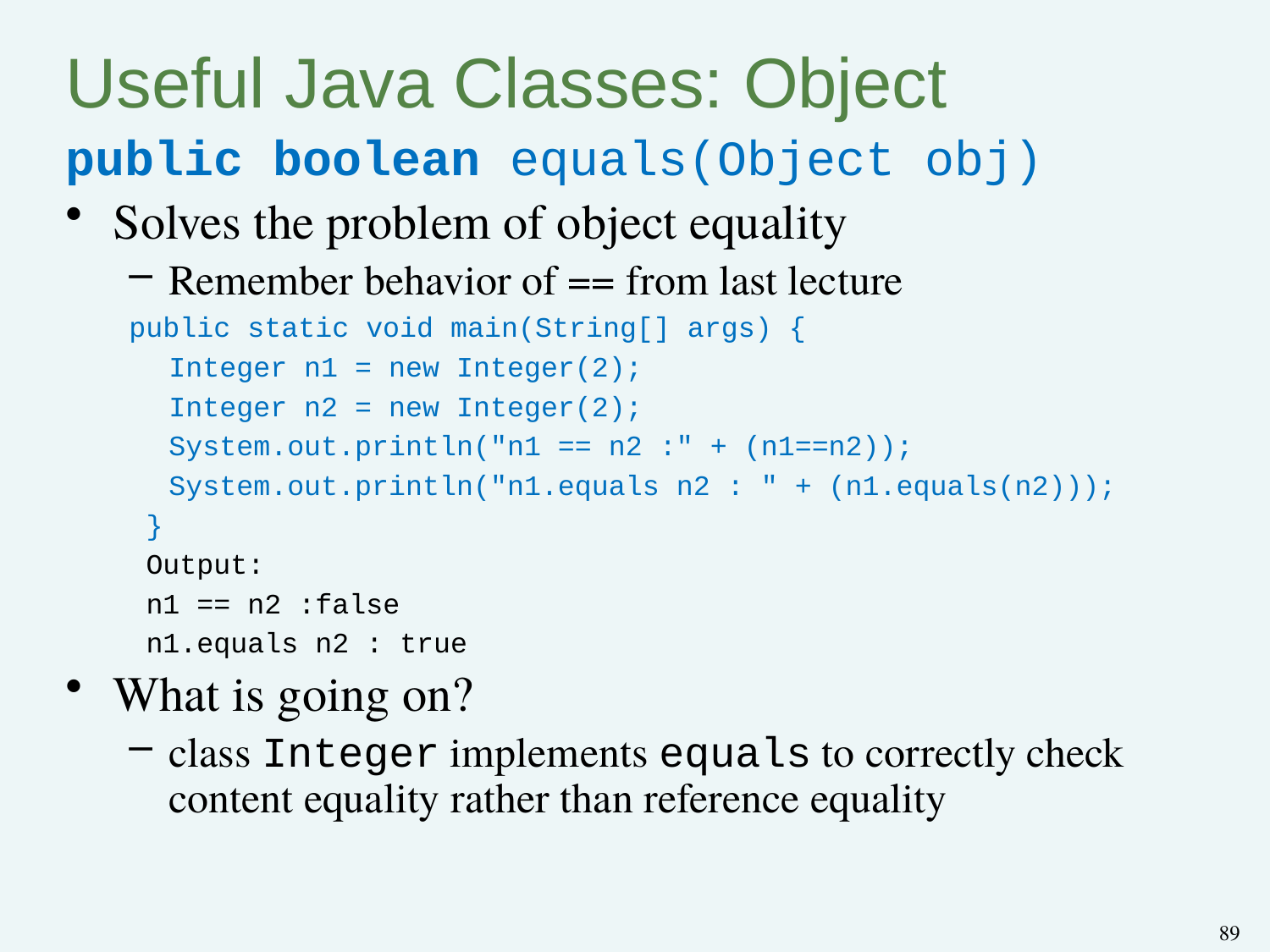

# Useful Java Classes: Object
public boolean equals(Object obj)
Solves the problem of object equality
Remember behavior of == from last lecture
public static void main(String[] args) {
	Integer n1 = new Integer(2);
	Integer n2 = new Integer(2);
	System.out.println("n1 == n2 :" + (n1==n2));
	System.out.println("n1.equals n2 : " + (n1.equals(n2)));
 }
 Output:
 n1 == n2 :false
 n1.equals n2 : true
What is going on?
class Integer implements equals to correctly check content equality rather than reference equality